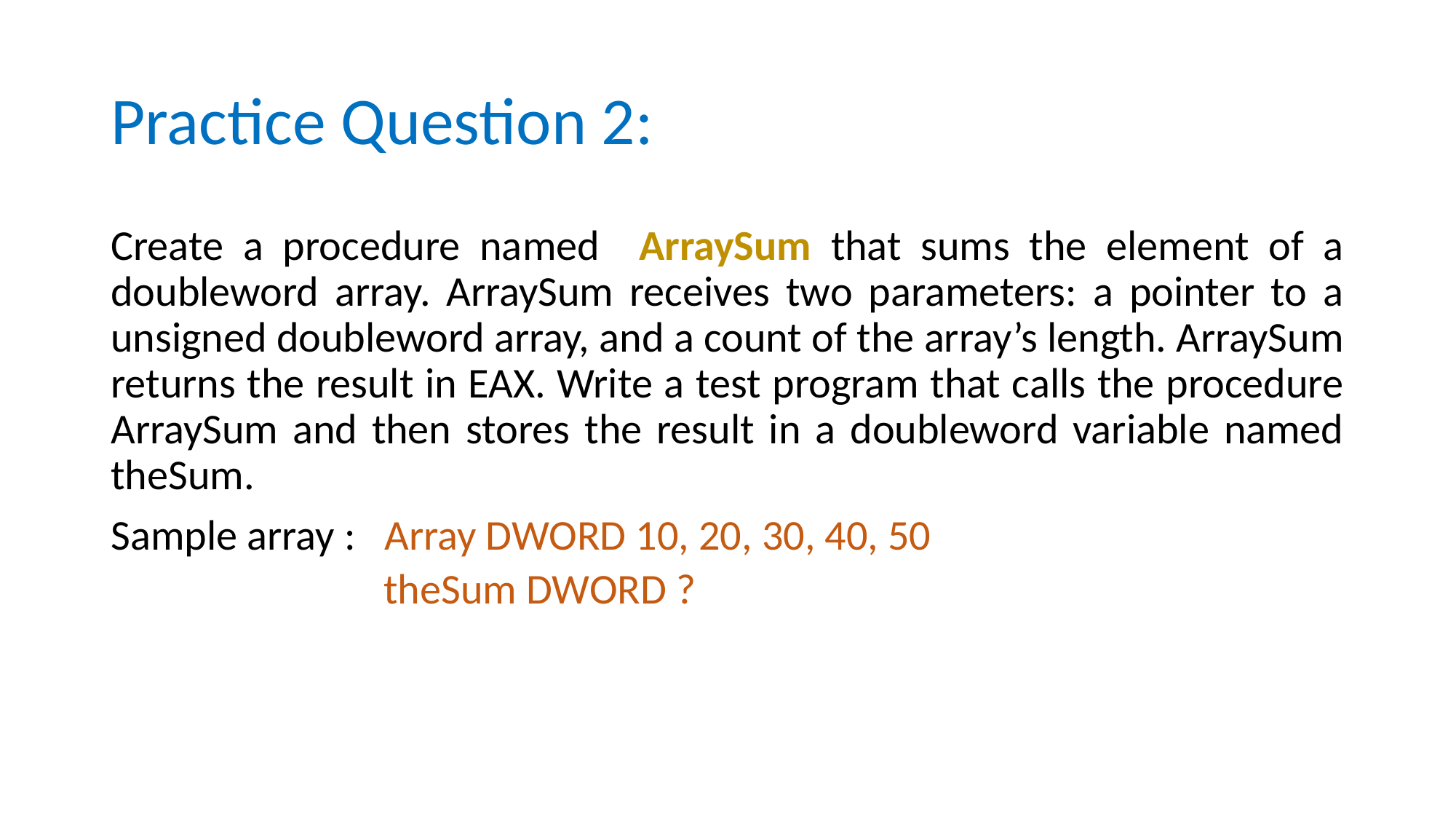

# Practice Question 2:
Create a procedure named  ArraySum that sums the element of a doubleword array. ArraySum receives two parameters: a pointer to a unsigned doubleword array, and a count of the array’s length. ArraySum returns the result in EAX. Write a test program that calls the procedure ArraySum and then stores the result in a doubleword variable named theSum.
Sample array :   Array DWORD 10, 20, 30, 40, 50
theSum DWORD ?